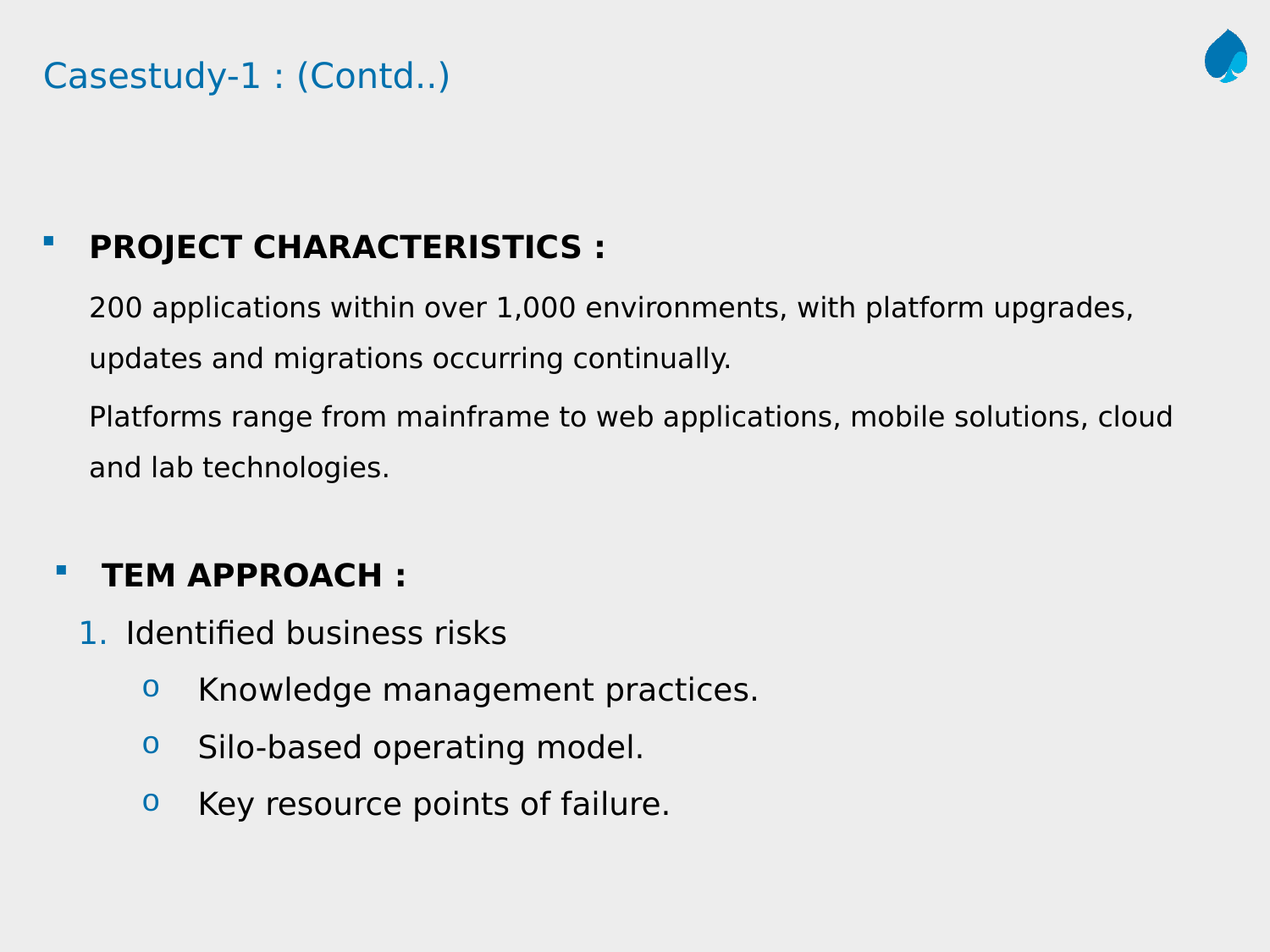

# Casestudy-1 : (Contd..)
PROJECT CHARACTERISTICS :
200 applications within over 1,000 environments, with platform upgrades, updates and migrations occurring continually.
Platforms range from mainframe to web applications, mobile solutions, cloud and lab technologies.
TEM APPROACH :
Identified business risks
Knowledge management practices.
Silo-based operating model.
Key resource points of failure.